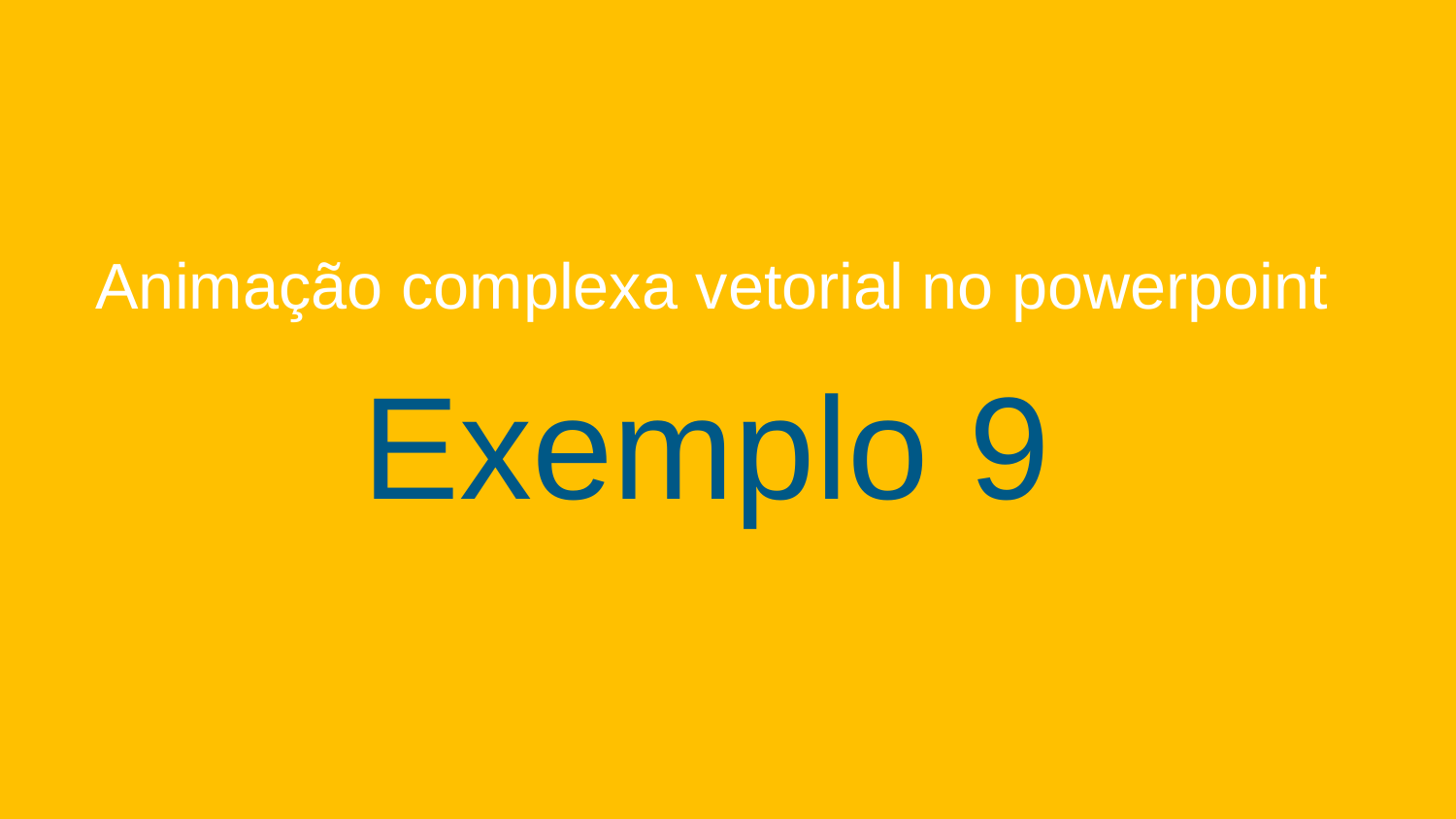

Animação complexa vetorial no powerpoint
Exemplo 9